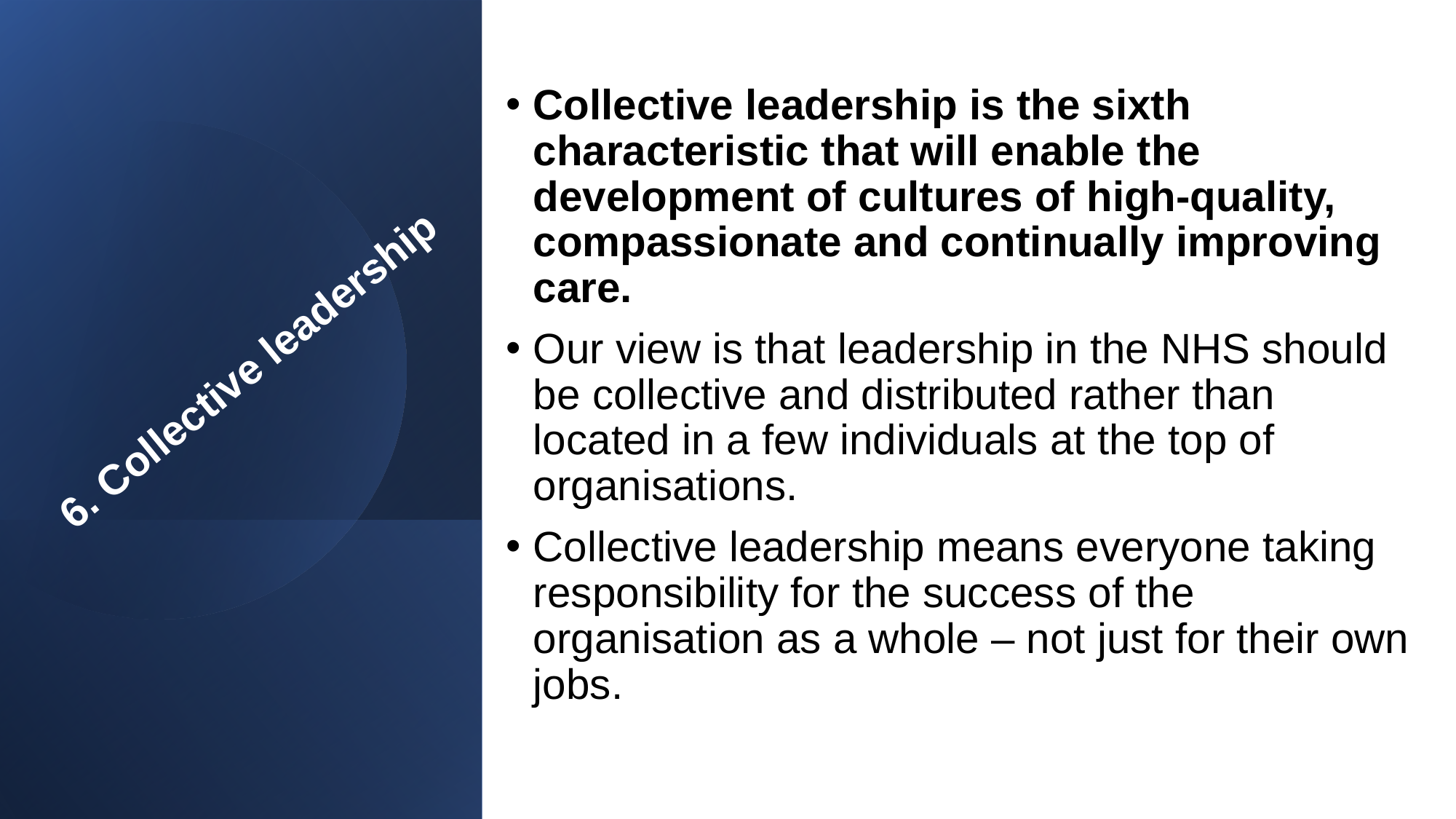

Collective leadership is the sixth characteristic that will enable the development of cultures of high-quality, compassionate and continually improving care.
Our view is that leadership in the NHS should be collective and distributed rather than located in a few individuals at the top of organisations.
Collective leadership means everyone taking responsibility for the success of the organisation as a whole – not just for their own jobs.

6. Collective leadership